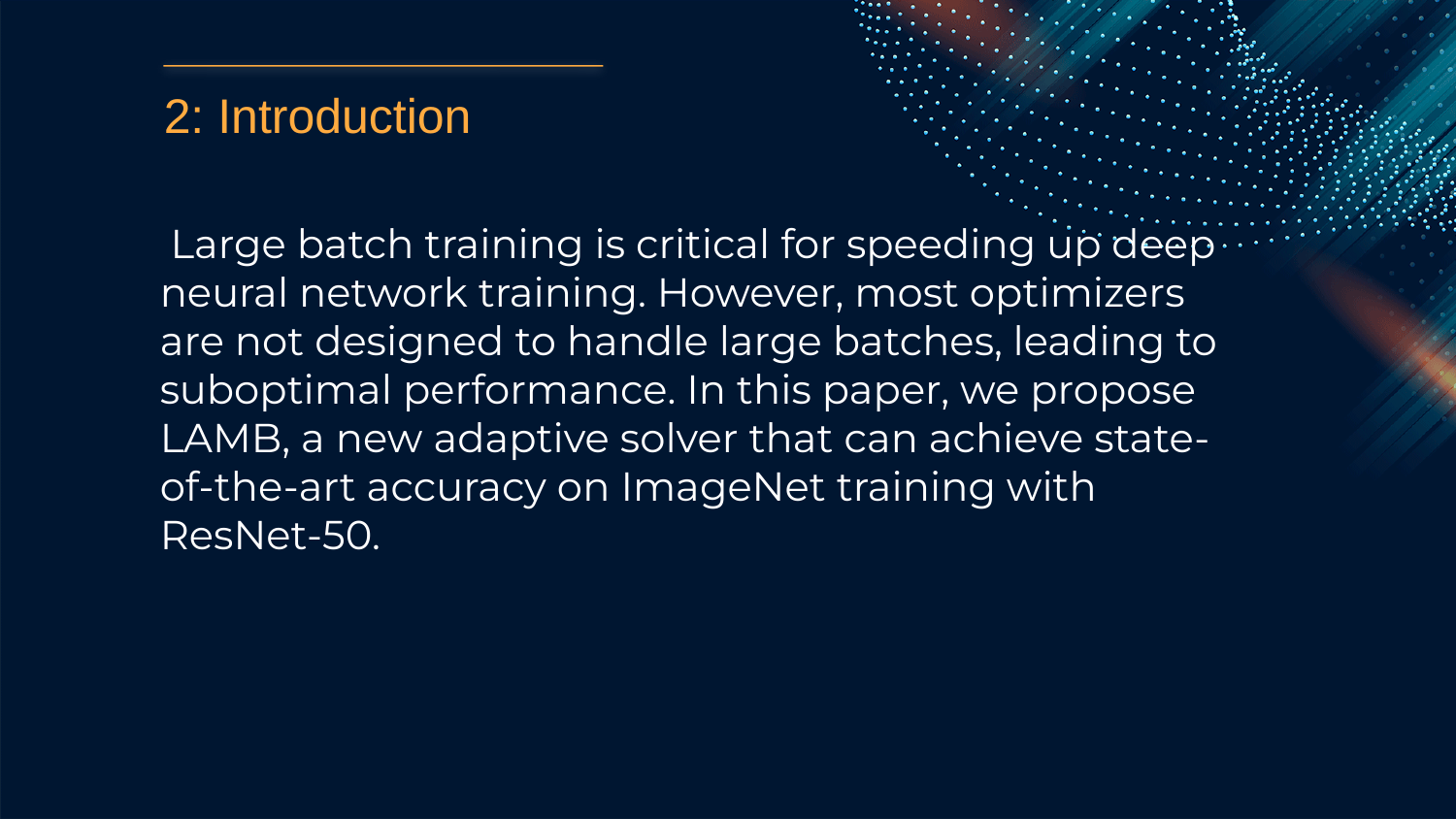

2: Introduction
 Large batch training is critical for speeding up deep neural network training. However, most optimizers are not designed to handle large batches, leading to suboptimal performance. In this paper, we propose LAMB, a new adaptive solver that can achieve state-of-the-art accuracy on ImageNet training with ResNet-50.